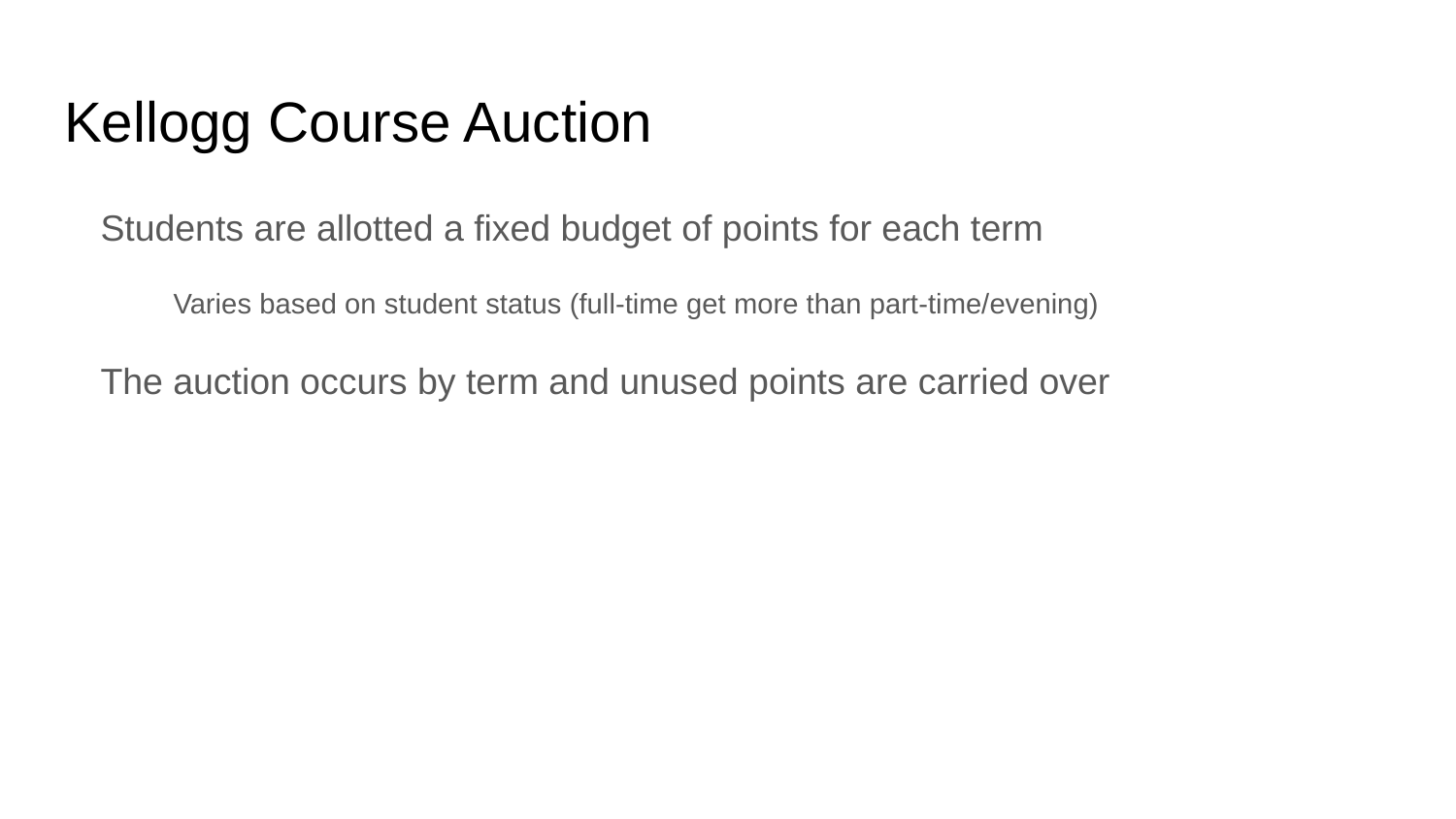

# Kellogg Course Auction
Students are allotted a fixed budget of points for each term
Varies based on student status (full-time get more than part-time/evening)
The auction occurs by term and unused points are carried over